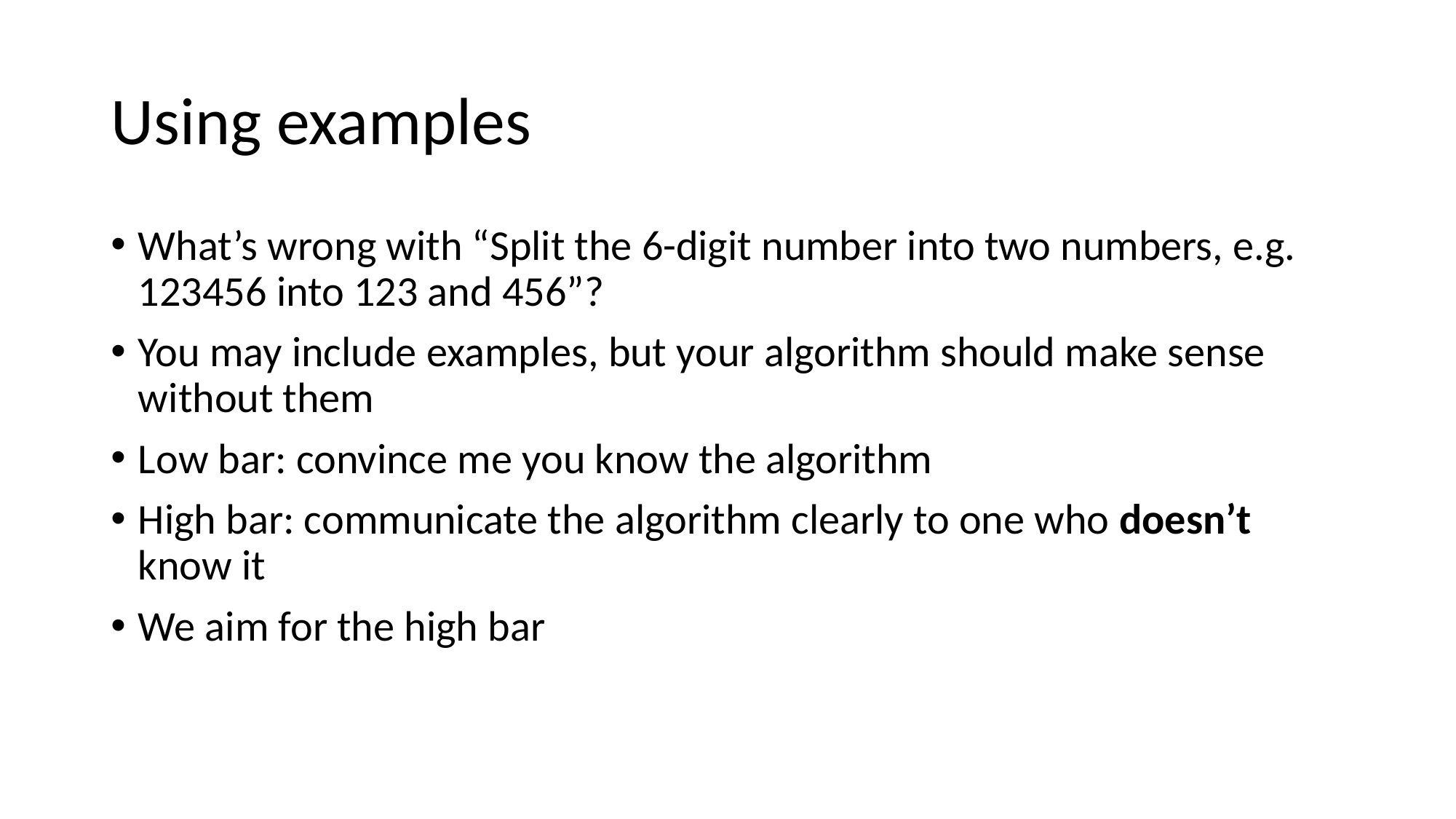

# Using examples
What’s wrong with “Split the 6-digit number into two numbers, e.g. 123456 into 123 and 456”?
You may include examples, but your algorithm should make sense without them
Low bar: convince me you know the algorithm
High bar: communicate the algorithm clearly to one who doesn’t know it
We aim for the high bar